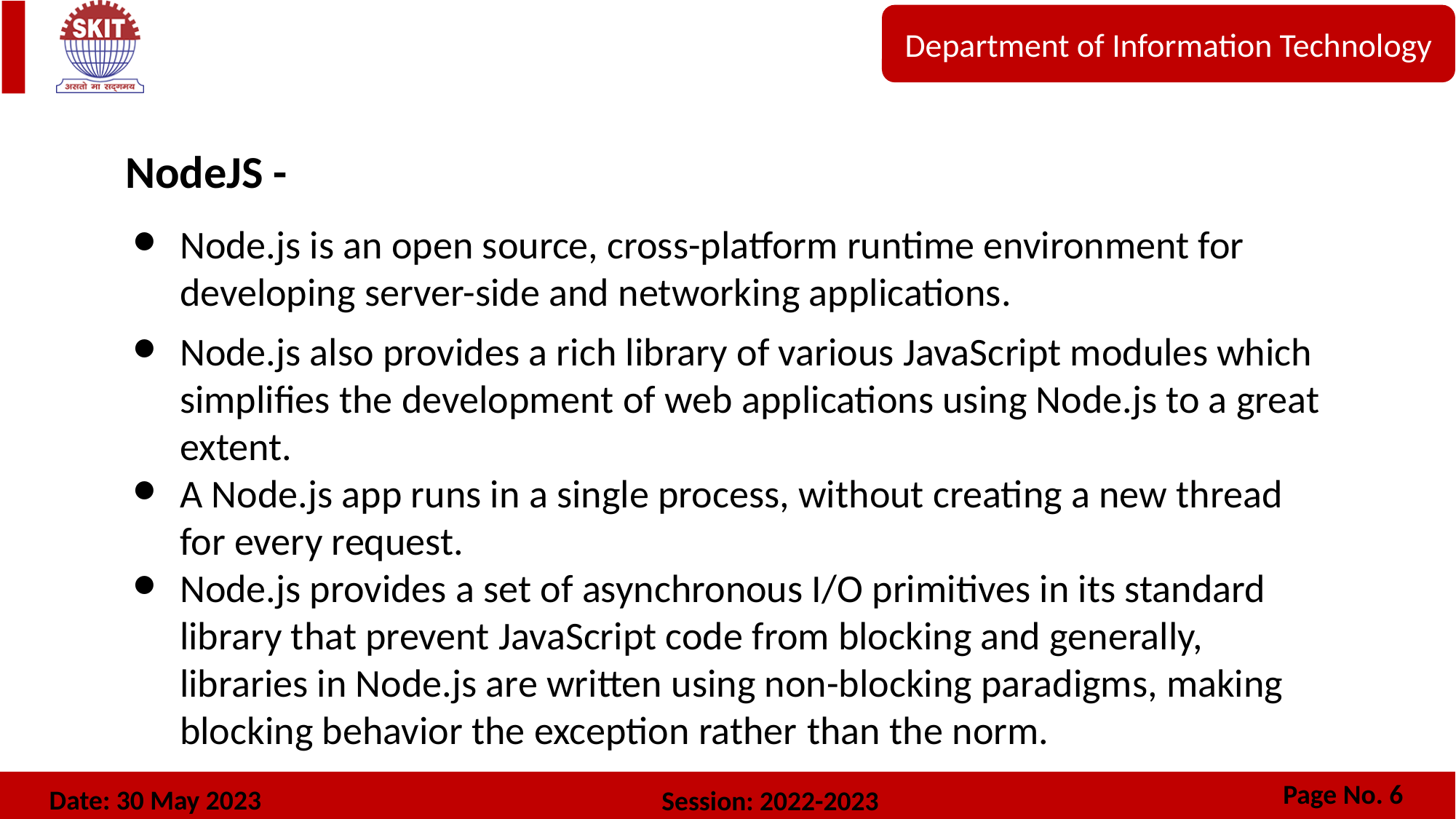

NodeJS -

Node.js is an open source, cross-platform runtime environment for developing server-side and networking applications.

Node.js also provides a rich library of various JavaScript modules which simplifies the development of web applications using Node.js to a great extent.
A Node.js app runs in a single process, without creating a new thread for every request.
Node.js provides a set of asynchronous I/O primitives in its standard library that prevent JavaScript code from blocking and generally, libraries in Node.js are written using non-blocking paradigms, making blocking behavior the exception rather than the norm.

Page No. 6

Date: 30 May 2023
Session: 2022-2023